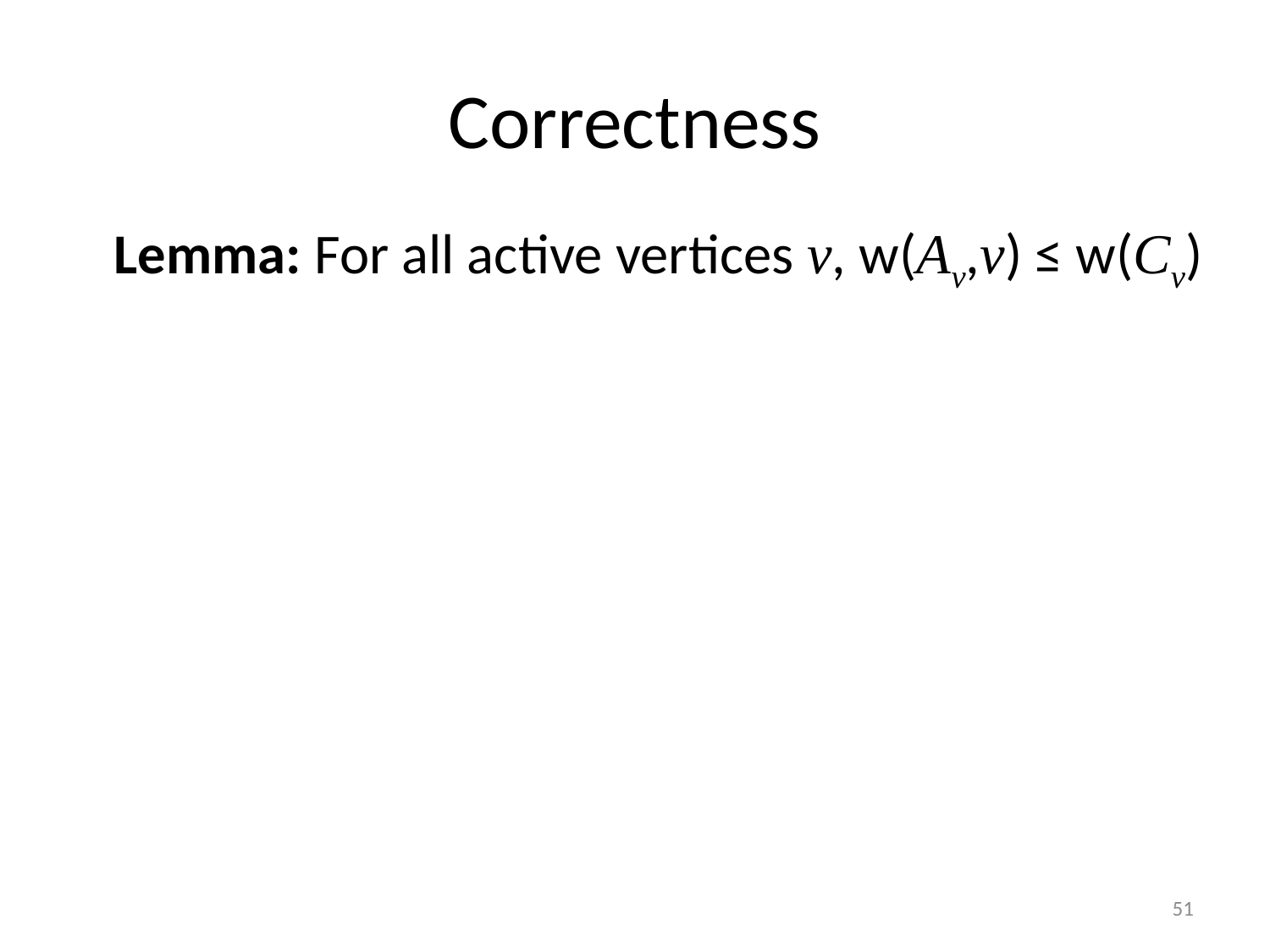

# Correctness
Lemma: For all active vertices v, w(Av,v) ≤ w(Cv)
51